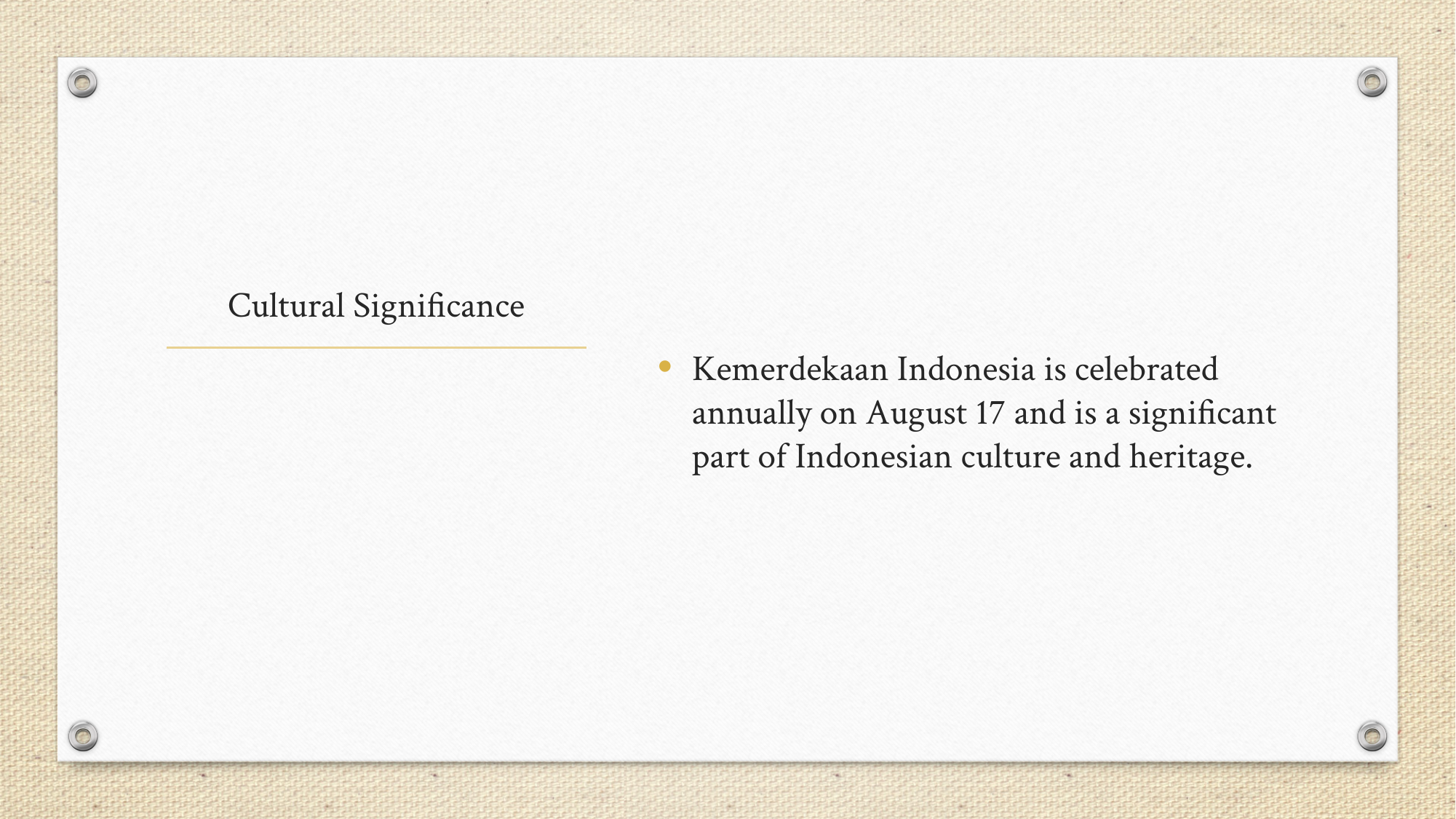

Kemerdekaan Indonesia is celebrated annually on August 17 and is a significant part of Indonesian culture and heritage.
# Cultural Significance